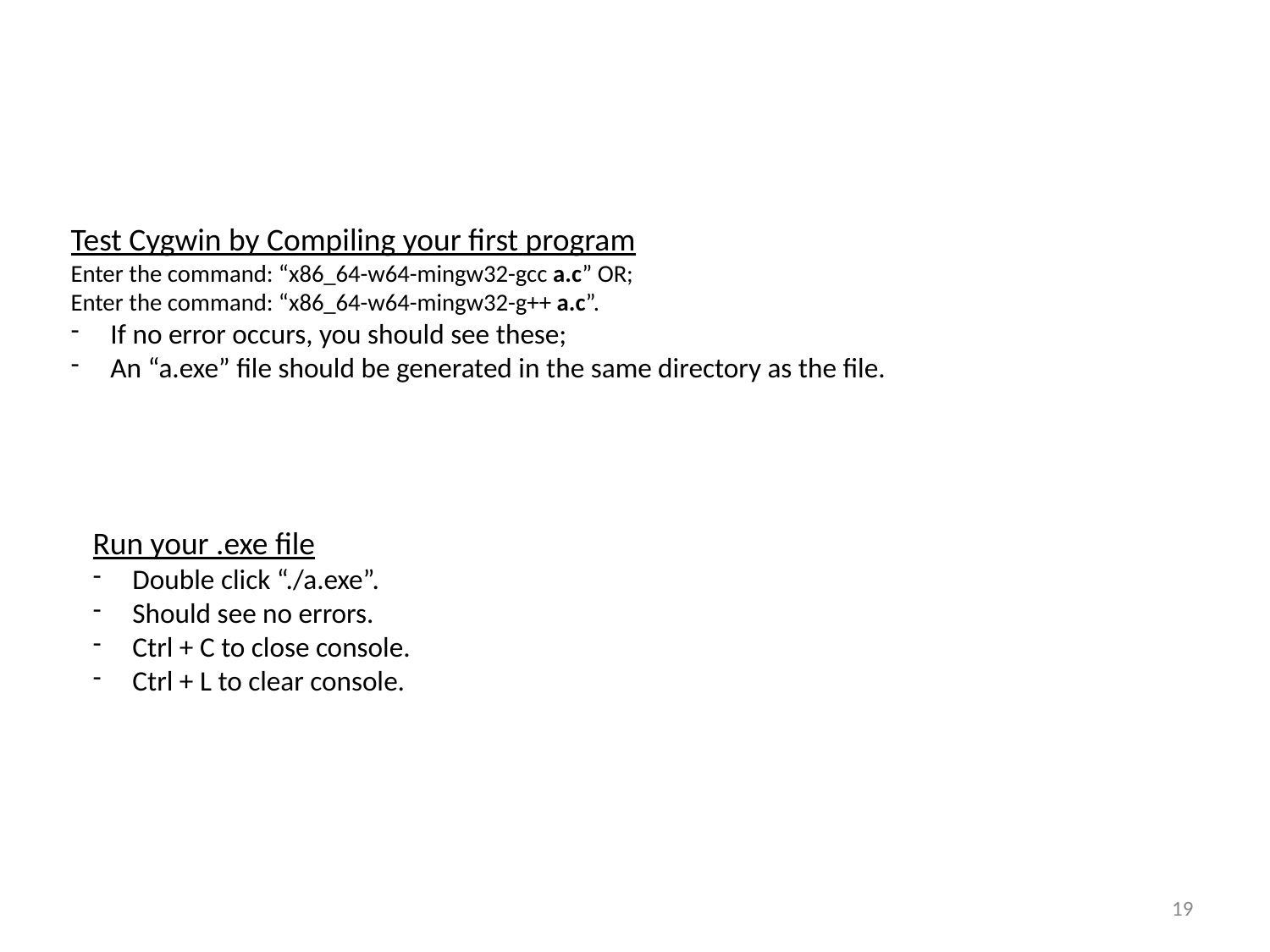

Test Cygwin by Compiling your first program
Enter the command: “x86_64-w64-mingw32-gcc a.c” OR;
Enter the command: “x86_64-w64-mingw32-g++ a.c”.
If no error occurs, you should see these;
An “a.exe” file should be generated in the same directory as the file.
Run your .exe file
Double click “./a.exe”.
Should see no errors.
Ctrl + C to close console.
Ctrl + L to clear console.

19